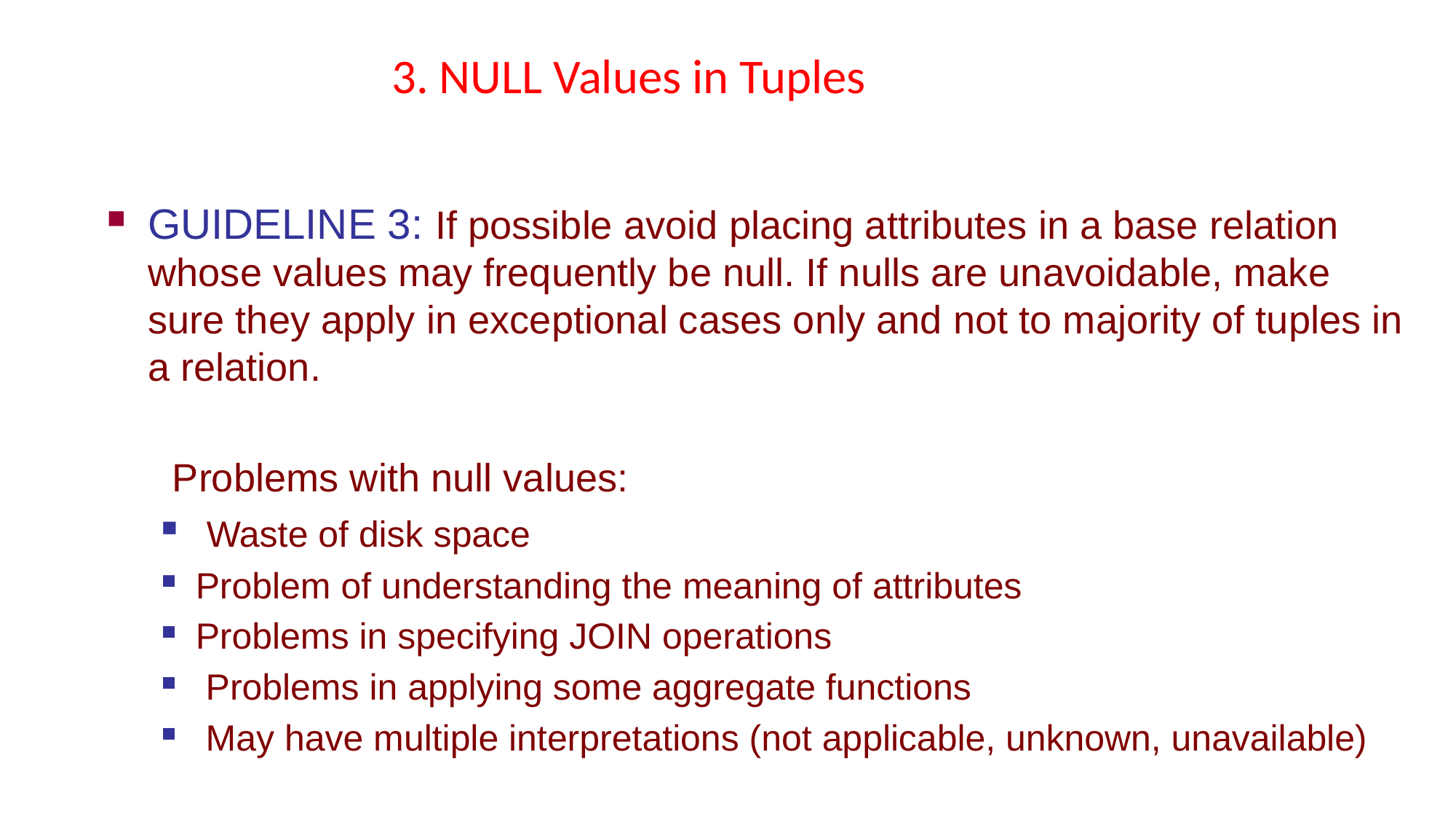

3. NULL Values in Tuples
GUIDELINE 3: If possible avoid placing attributes in a base relation whose values may frequently be null. If nulls are unavoidable, make sure they apply in exceptional cases only and not to majority of tuples in a relation.

 Problems with null values:
 Waste of disk space
Problem of understanding the meaning of attributes
Problems in specifying JOIN operations
 Problems in applying some aggregate functions
 May have multiple interpretations (not applicable, unknown, unavailable)